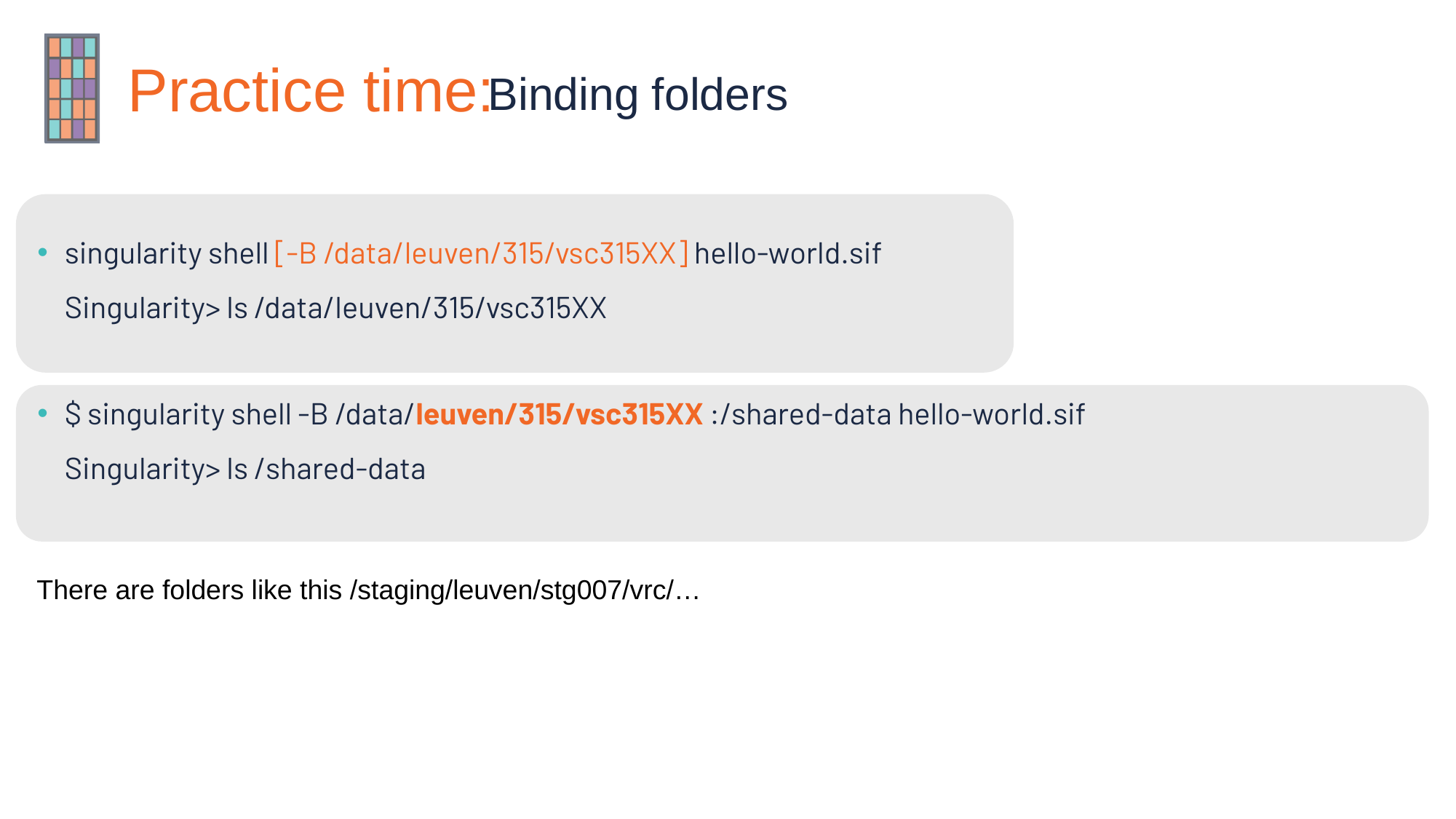

# Binding folders

singularity shell [-B /data/leuven/315/vsc315XX] hello-world.sif
Singularity> ls /data/leuven/315/vsc315XX
$ singularity shell -B /data/leuven/315/vsc315XX :/shared-data hello-world.sif
Singularity> ls /shared-data

There are folders like this /staging/leuven/stg007/vrc/…